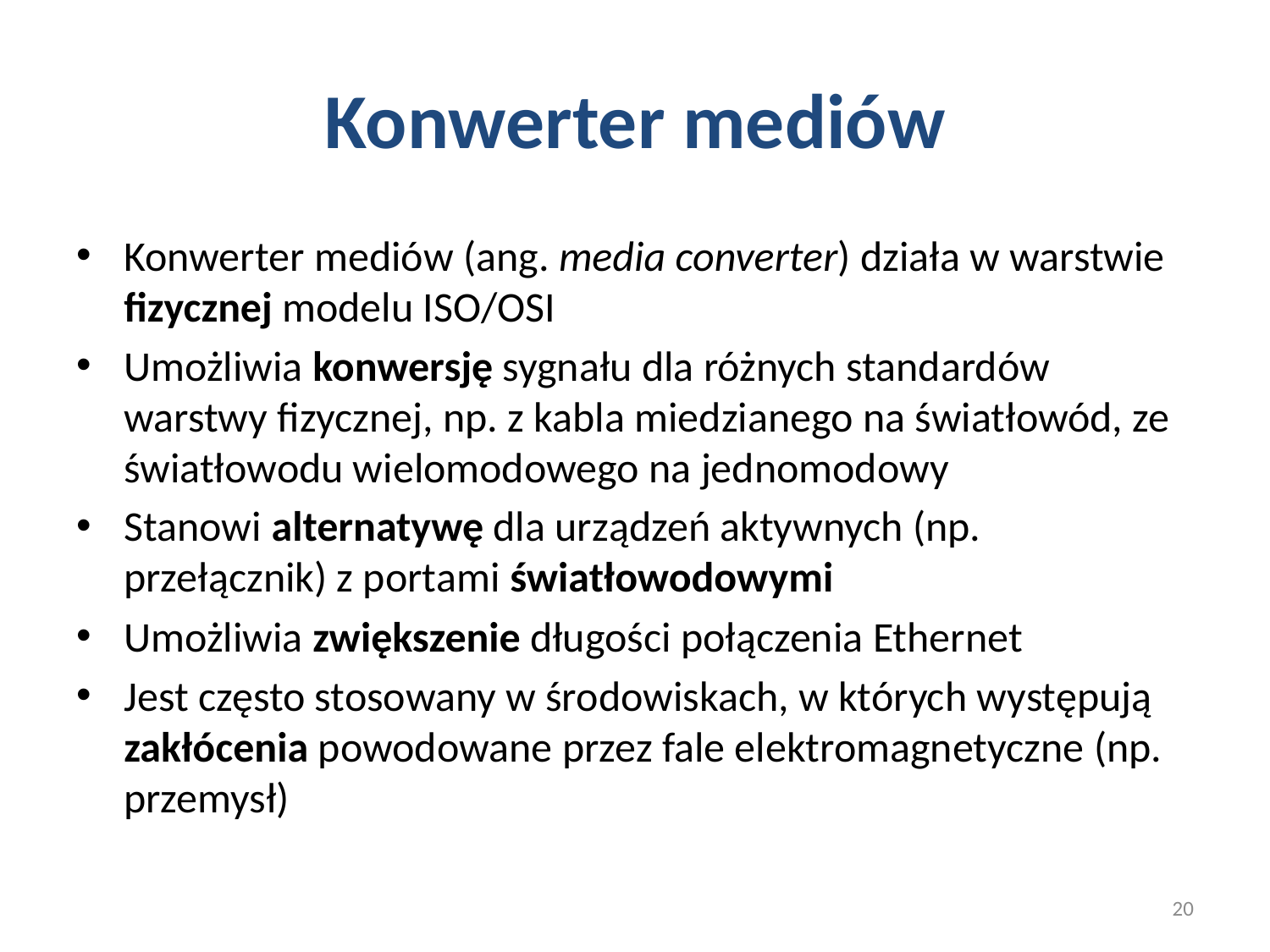

# Konwerter mediów
Konwerter mediów (ang. media converter) działa w warstwie fizycznej modelu ISO/OSI
Umożliwia konwersję sygnału dla różnych standardów warstwy fizycznej, np. z kabla miedzianego na światłowód, ze światłowodu wielomodowego na jednomodowy
Stanowi alternatywę dla urządzeń aktywnych (np. przełącznik) z portami światłowodowymi
Umożliwia zwiększenie długości połączenia Ethernet
Jest często stosowany w środowiskach, w których występują zakłócenia powodowane przez fale elektromagnetyczne (np. przemysł)
20